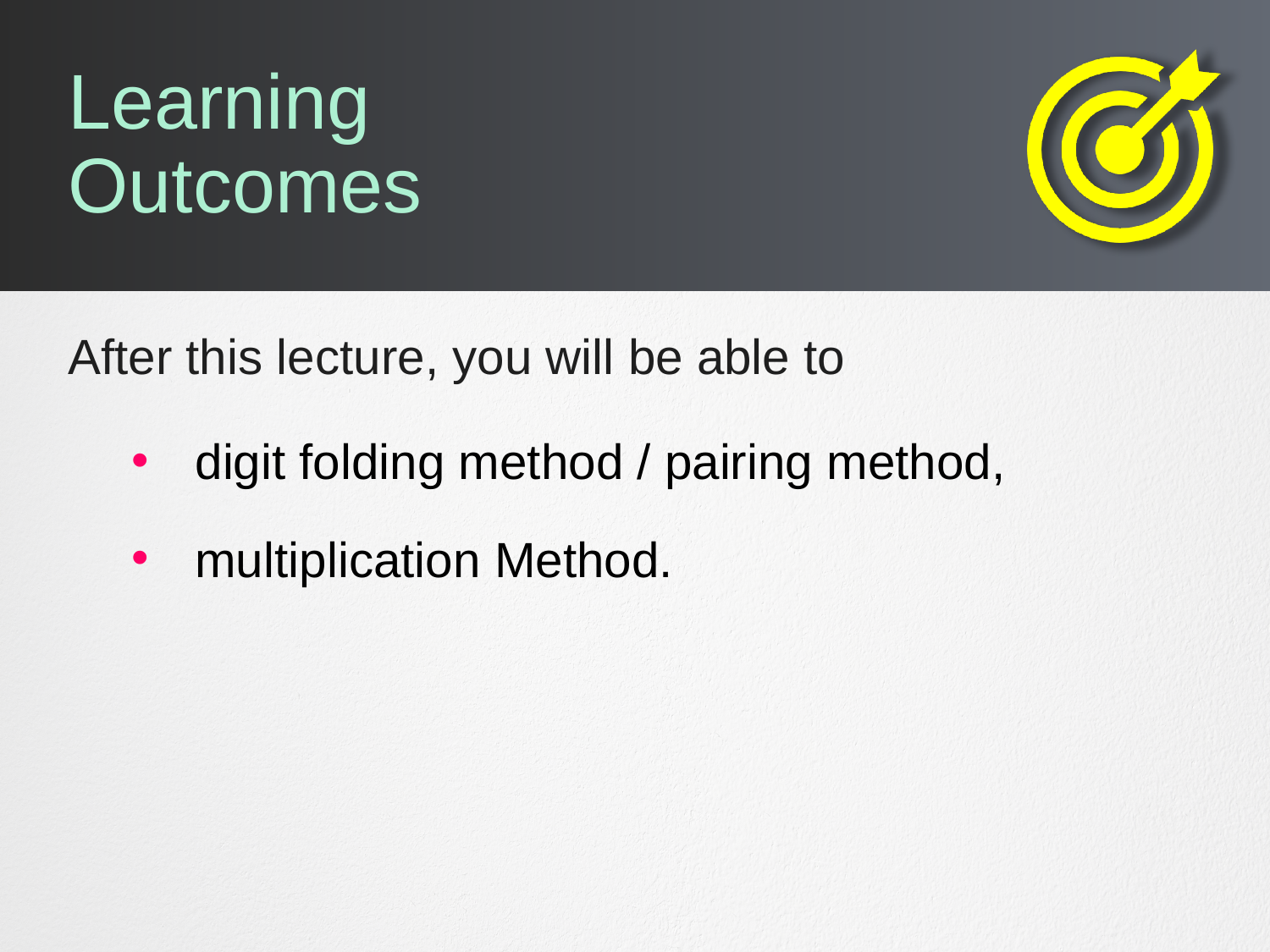

# Learning Outcomes
digit folding method / pairing method,
multiplication Method.